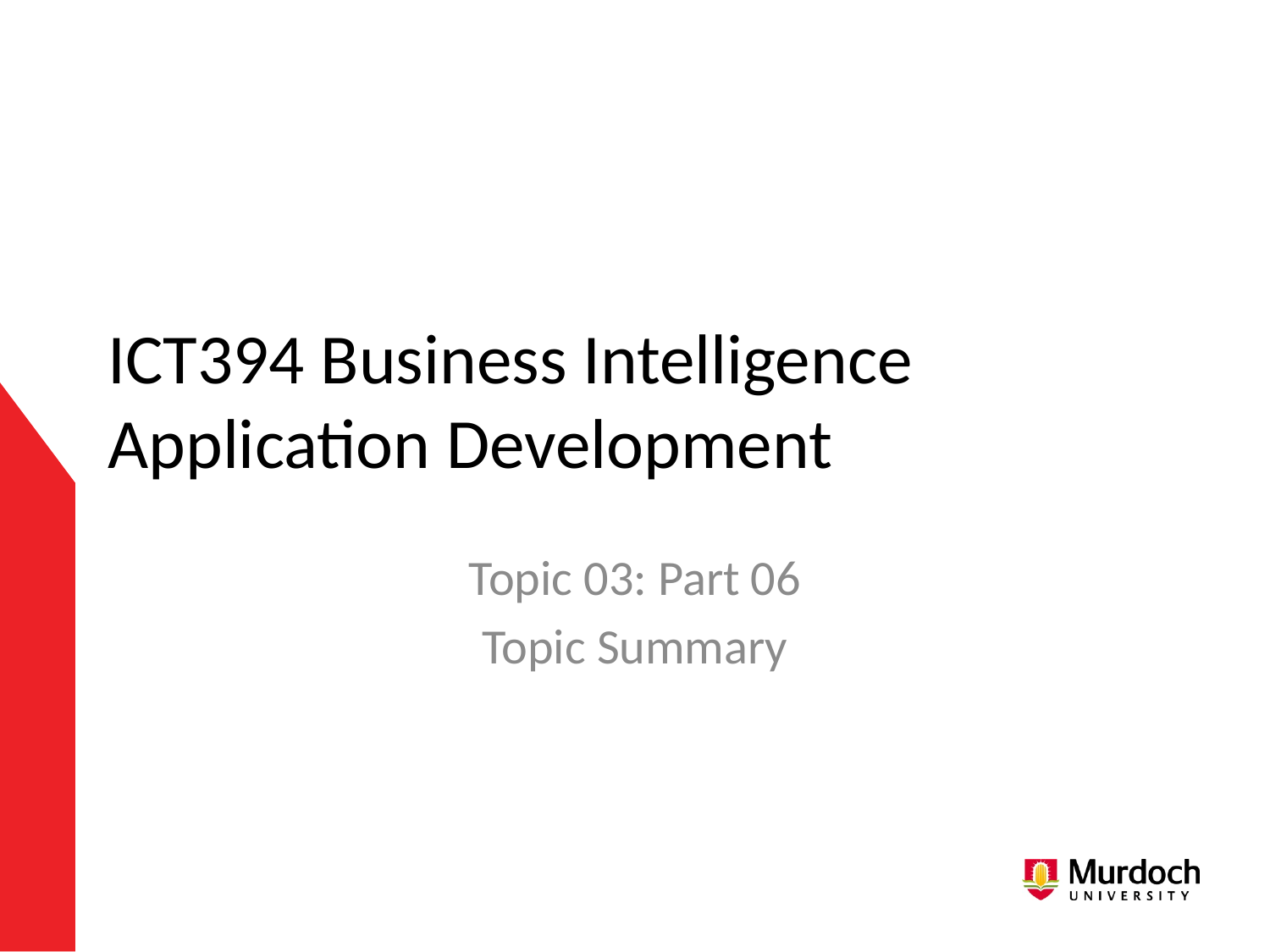

# ICT394 Business Intelligence Application Development
Topic 03: Part 06
Topic Summary